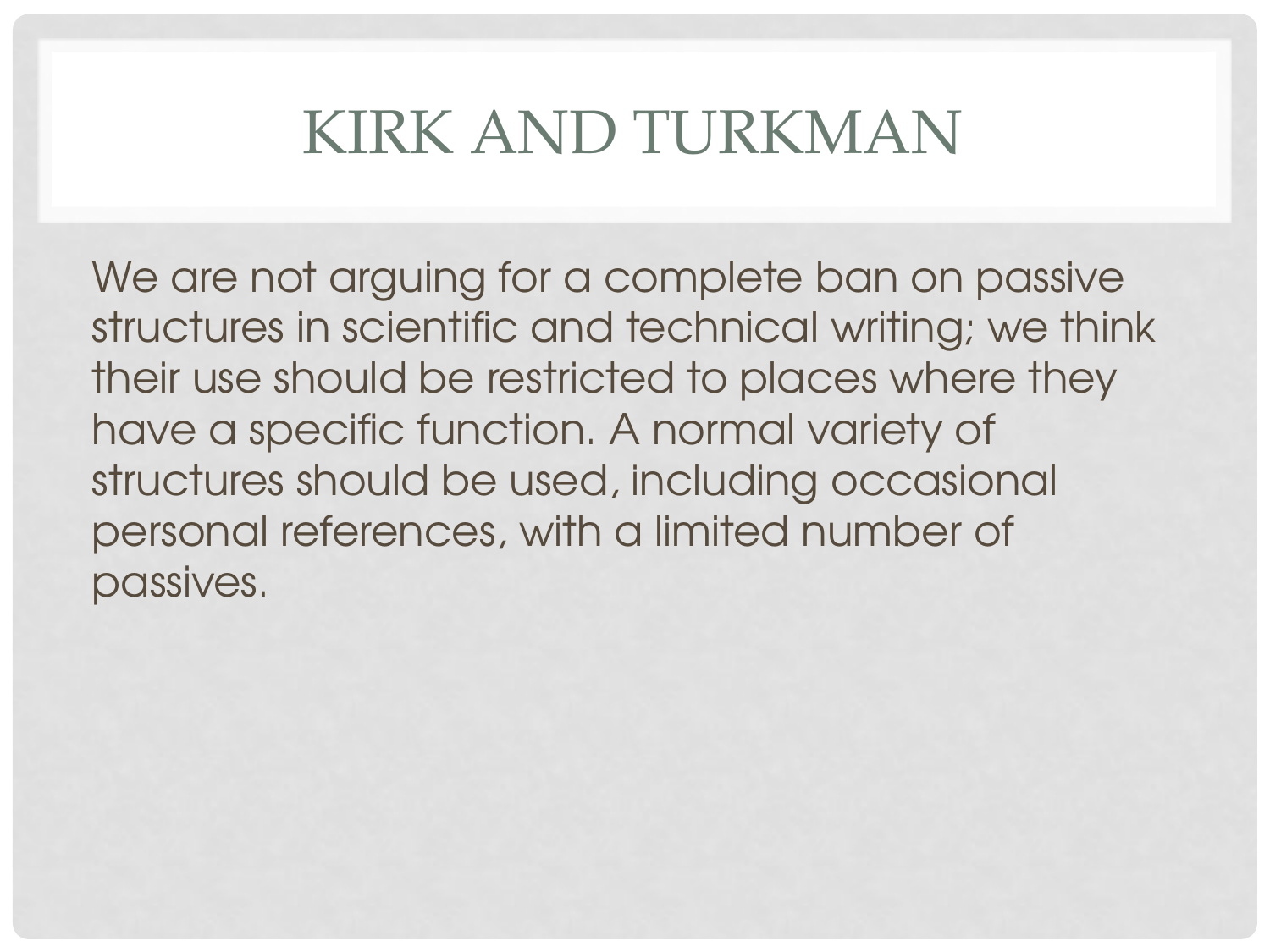

# Kirk and Turkman
We are not arguing for a complete ban on passive structures in scientific and technical writing; we think their use should be restricted to places where they have a specific function. A normal variety of structures should be used, including occasional personal references, with a limited number of passives.